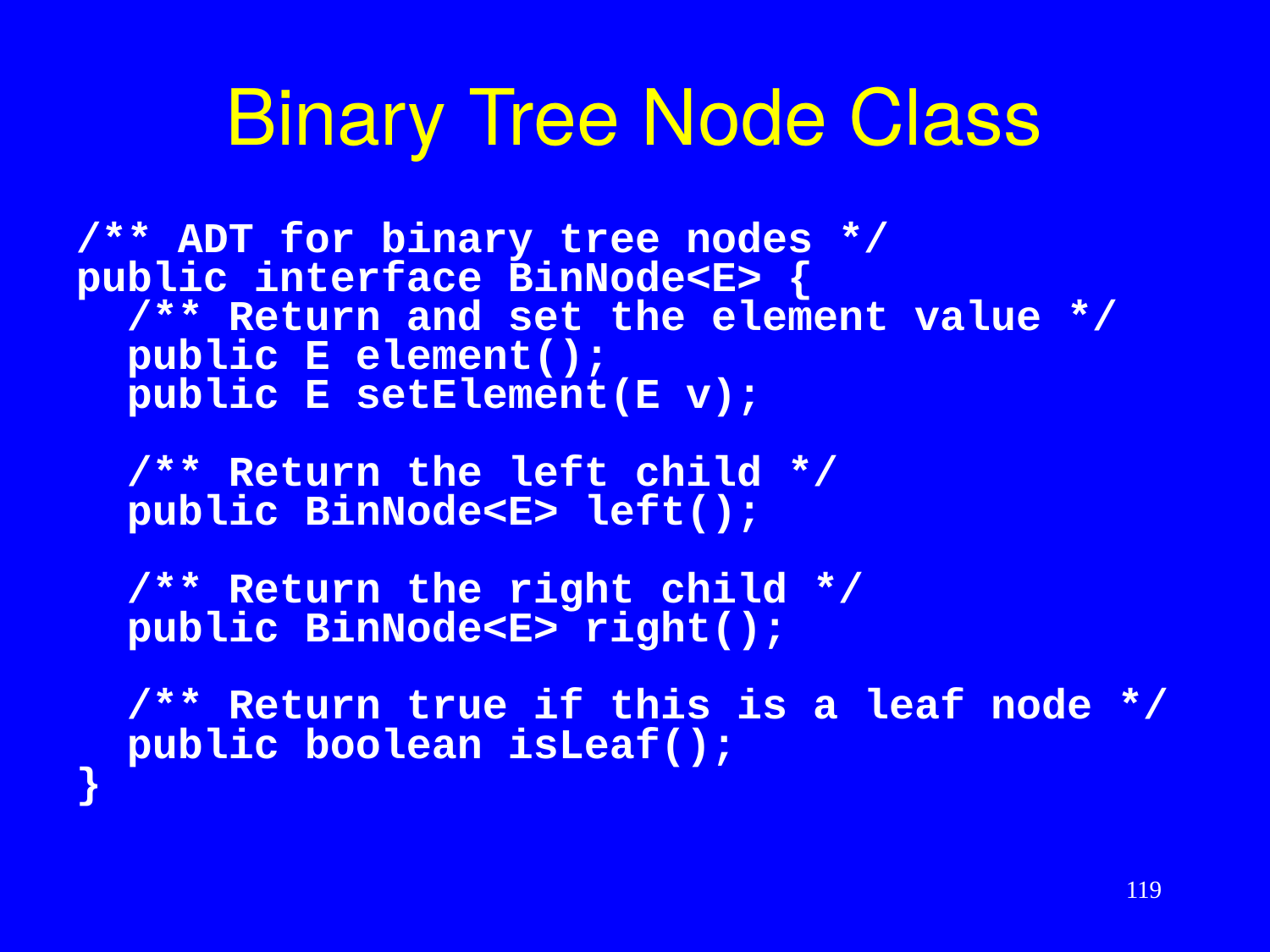

# Binary Tree Node Class
/** ADT for binary tree nodes */
public interface BinNode<E> {
  /** Return and set the element value */
  public E element();
  public E setElement(E v);

  /** Return the left child */
  public BinNode<E> left();

  /** Return the right child */
  public BinNode<E> right();

  /** Return true if this is a leaf node */
  public boolean isLeaf();
}
119